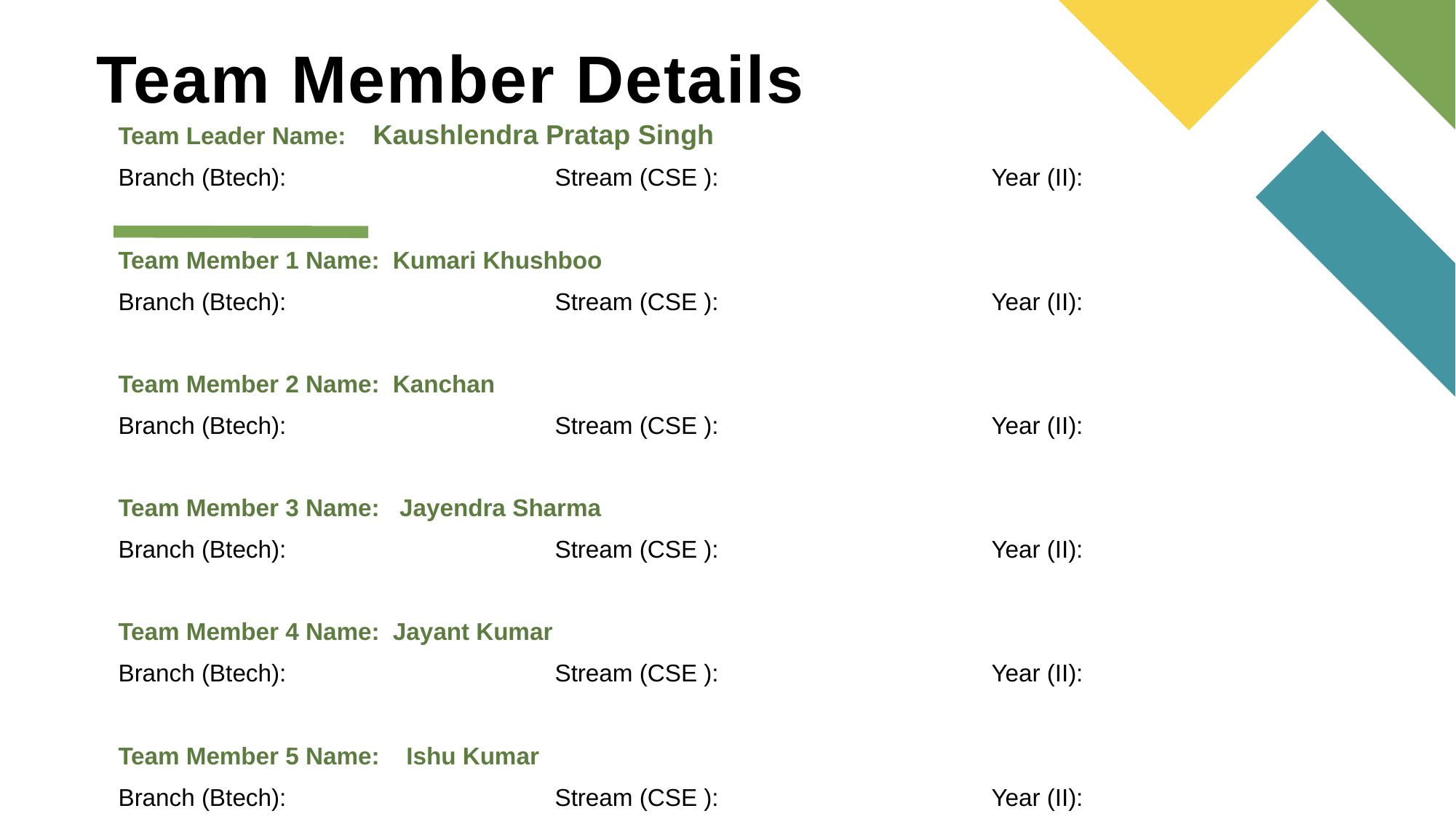

# Team Member Details
Team Leader Name:    Kaushlendra Pratap Singh
Branch (Btech):			Stream (CSE ):			Year (II):

Team Member 1 Name:  Kumari Khushboo
Branch (Btech):			Stream (CSE ):			Year (II):

Team Member 2 Name:  Kanchan
Branch (Btech):			Stream (CSE ):			Year (II):

Team Member 3 Name:   Jayendra Sharma
Branch (Btech):			Stream (CSE ):			Year (II):

Team Member 4 Name:  Jayant Kumar
Branch (Btech):			Stream (CSE ):			Year (II):

Team Member 5 Name:    Ishu Kumar
Branch (Btech):			Stream (CSE ):			Year (II):